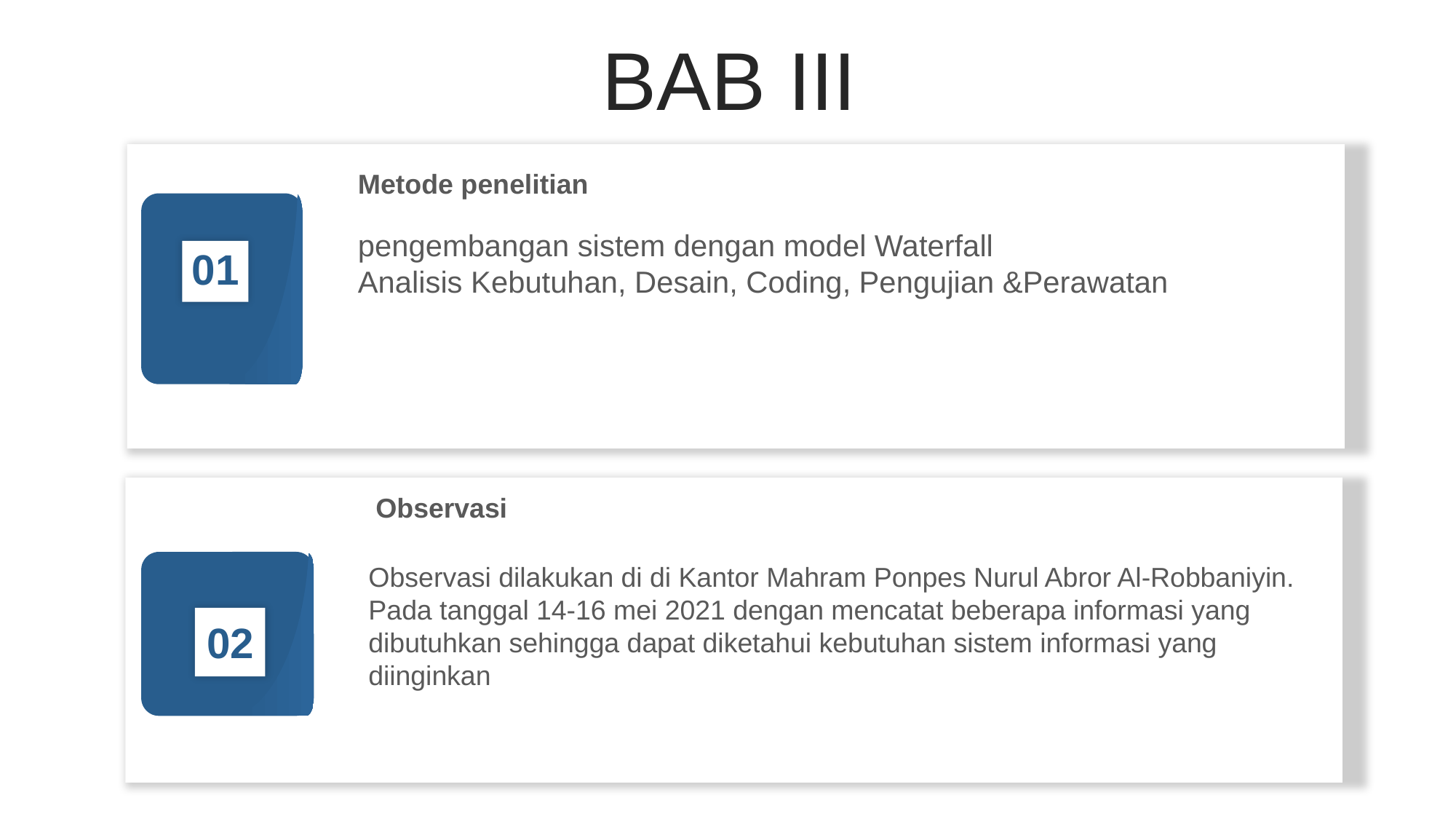

BAB III

Metode penelitian
pengembangan sistem dengan model Waterfall
Analisis Kebutuhan, Desain, Coding, Pengujian &Perawatan

01

Observasi
Observasi dilakukan di di Kantor Mahram Ponpes Nurul Abror Al-Robbaniyin. Pada tanggal 14-16 mei 2021 dengan mencatat beberapa informasi yang dibutuhkan sehingga dapat diketahui kebutuhan sistem informasi yang diinginkan

02